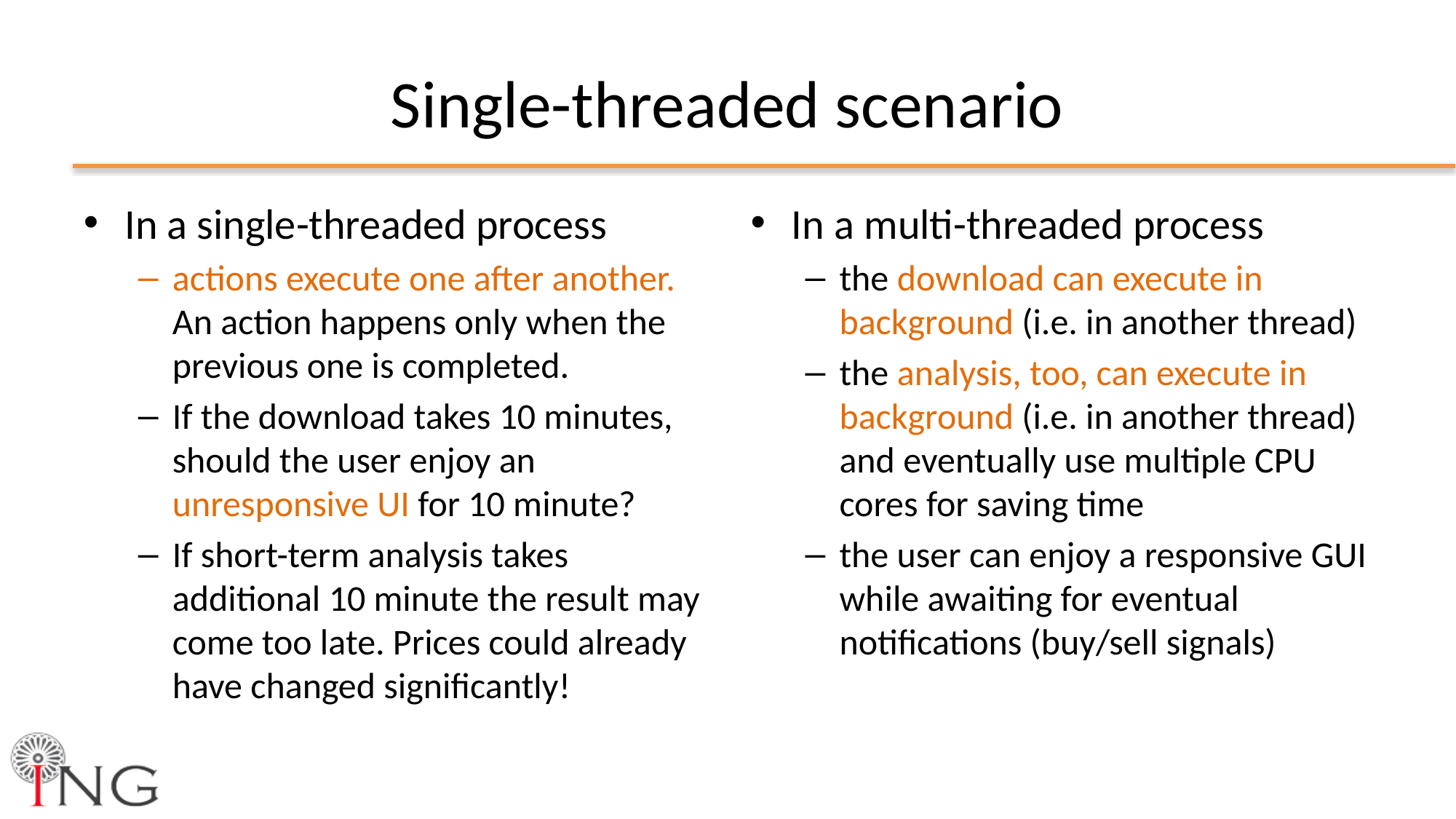

# Single-threaded scenario
In a single-threaded process
actions execute one after another. An action happens only when the previous one is completed.
If the download takes 10 minutes, should the user enjoy an unresponsive UI for 10 minute?
If short-term analysis takes additional 10 minute the result may come too late. Prices could already have changed significantly!

In a multi-threaded process
the download can execute in background (i.e. in another thread)
the analysis, too, can execute in background (i.e. in another thread) and eventually use multiple CPU cores for saving time
the user can enjoy a responsive GUI while awaiting for eventual notifications (buy/sell signals)